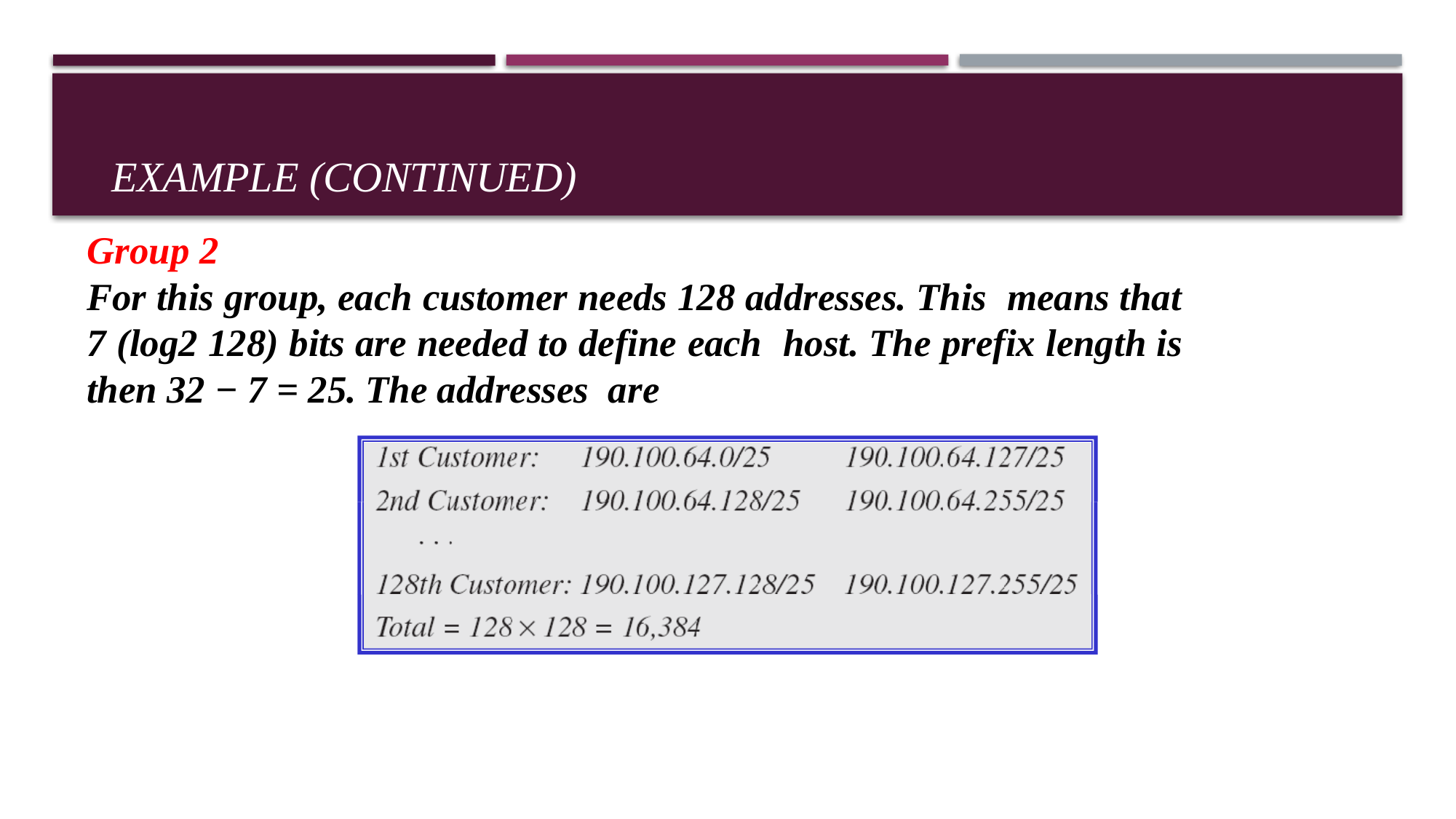

# Example (continued)

Group 2
For this group, each customer needs 128 addresses. This  means that 7 (log2 128) bits are needed to define each  host. The prefix length is then 32 − 7 = 25. The addresses  are